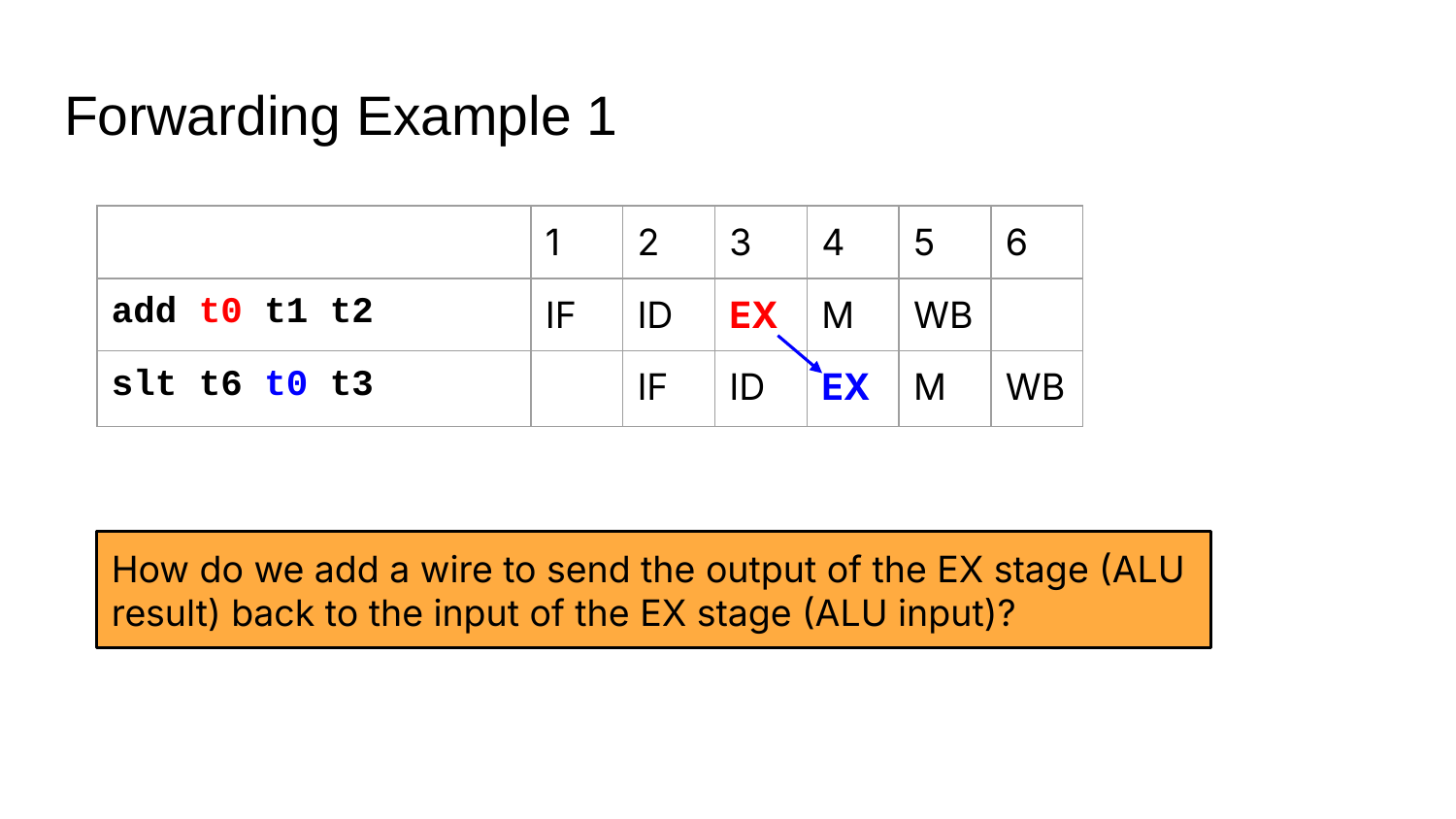

# Forwarding Example 1
|  | 1 | 2 | 3 | 4 | 5 | 6 |
| --- | --- | --- | --- | --- | --- | --- |
| add t0 t1 t2 | IF | ID | EX | M | WB |  |
| slt t6 t0 t3 |  | IF | ID | EX | M | WB |
How do we add a wire to send the output of the EX stage (ALU result) back to the input of the EX stage (ALU input)?